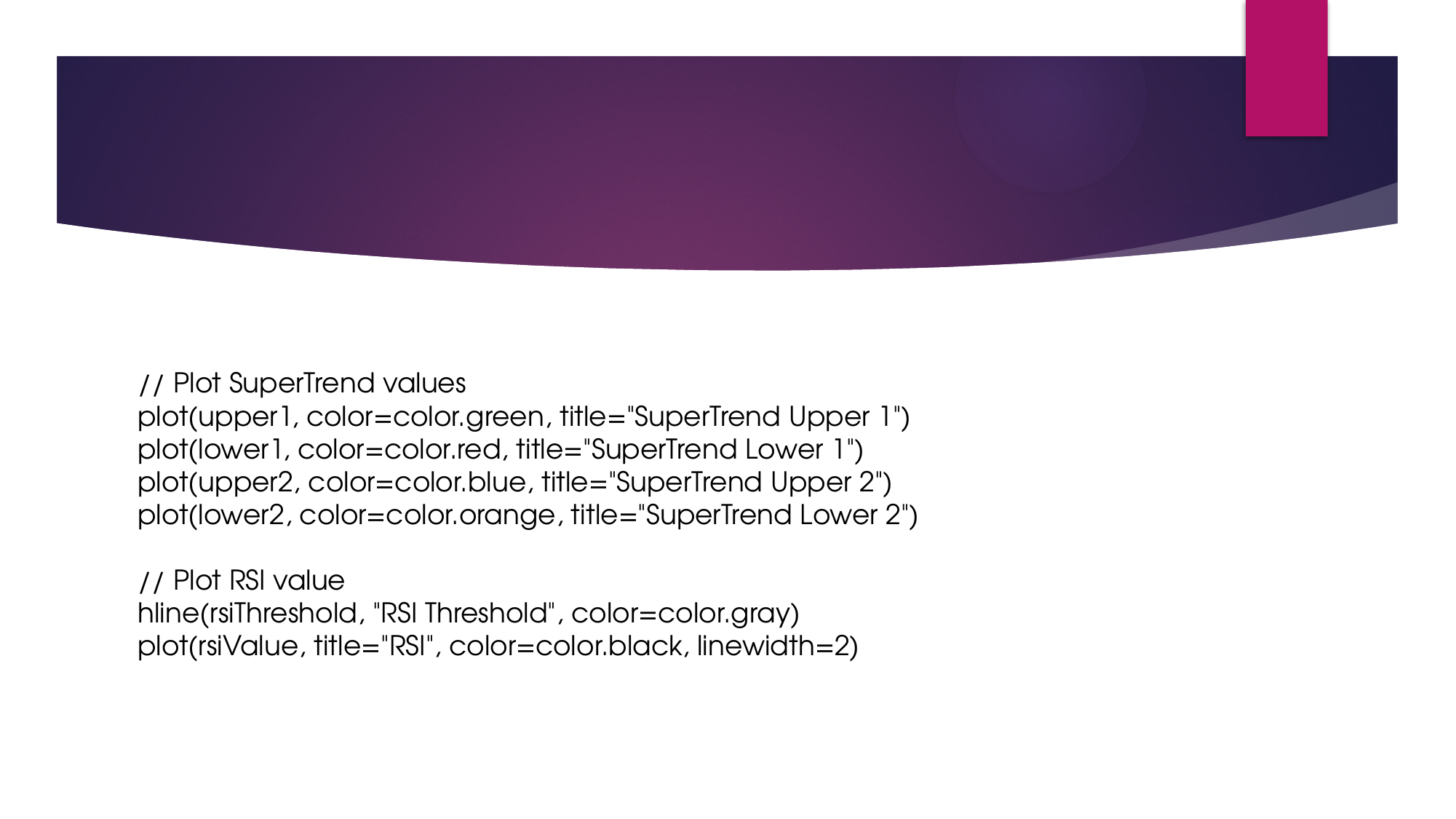

#

// Plot SuperTrend values
plot(upper1, color=color.green, title="SuperTrend Upper 1")
plot(lower1, color=color.red, title="SuperTrend Lower 1")
plot(upper2, color=color.blue, title="SuperTrend Upper 2")
plot(lower2, color=color.orange, title="SuperTrend Lower 2")

// Plot RSI value
hline(rsiThreshold, "RSI Threshold", color=color.gray)
plot(rsiValue, title="RSI", color=color.black, linewidth=2)